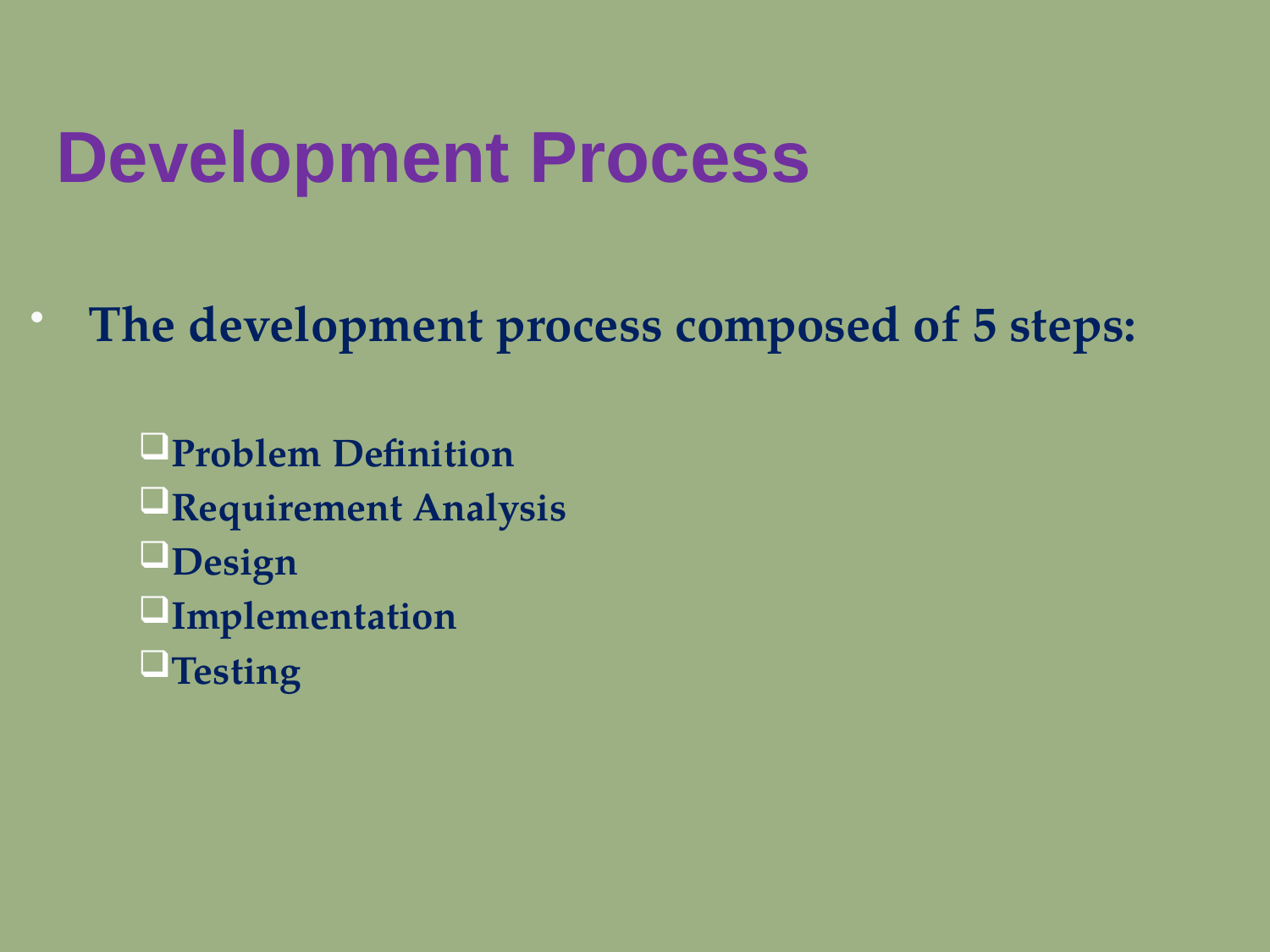

# Development Process
The development process composed of 5 steps:

Problem Definition
Requirement Analysis
Design
Implementation
Testing